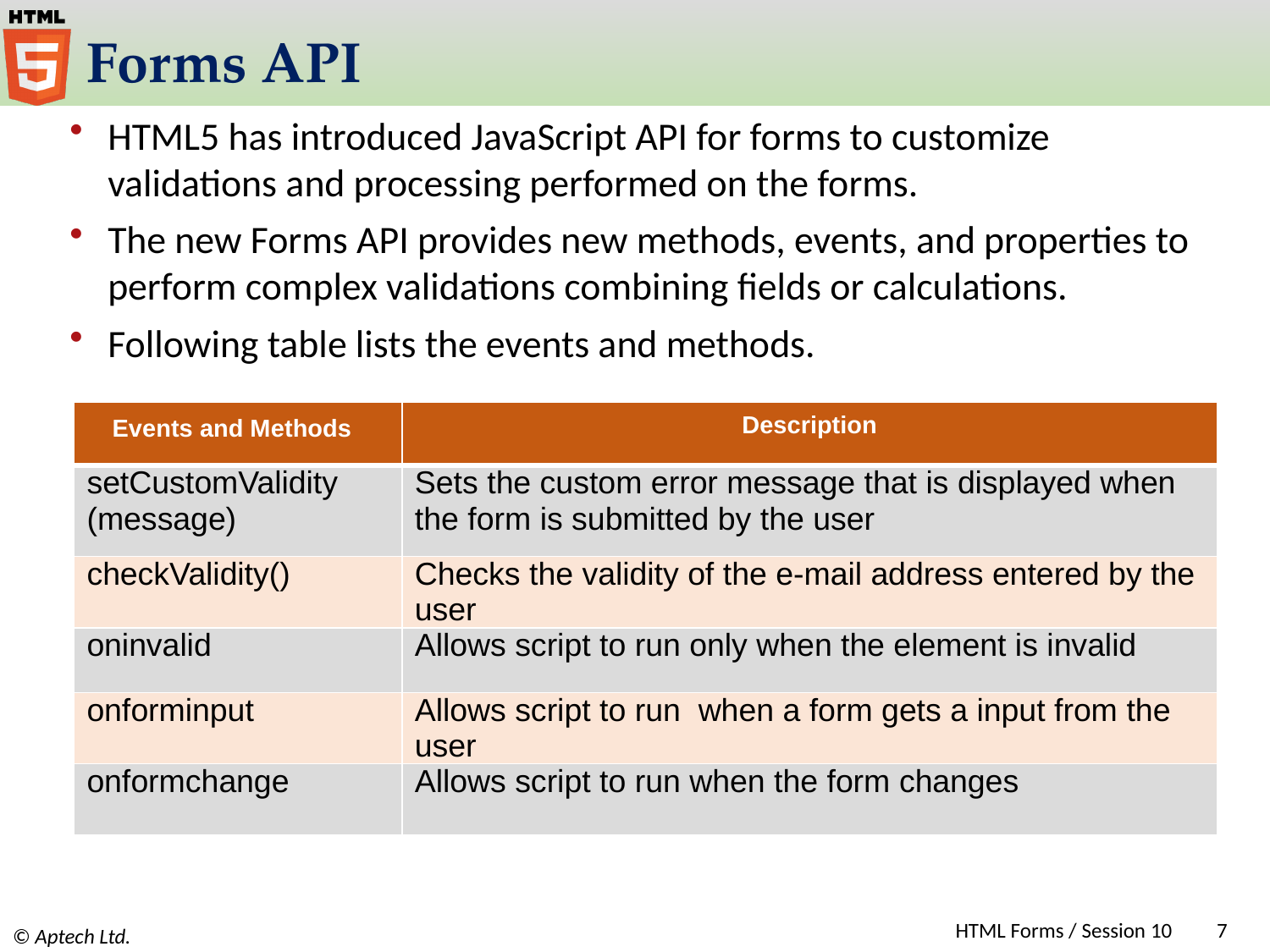

# Forms API
HTML5 has introduced JavaScript API for forms to customize validations and processing performed on the forms.
The new Forms API provides new methods, events, and properties to perform complex validations combining fields or calculations.
Following table lists the events and methods.
| Events and Methods | Description |
| --- | --- |
| setCustomValidity (message) | Sets the custom error message that is displayed when the form is submitted by the user |
| checkValidity() | Checks the validity of the e-mail address entered by the user |
| oninvalid | Allows script to run only when the element is invalid |
| onforminput | Allows script to run when a form gets a input from the user |
| onformchange | Allows script to run when the form changes |
HTML Forms / Session 10
7